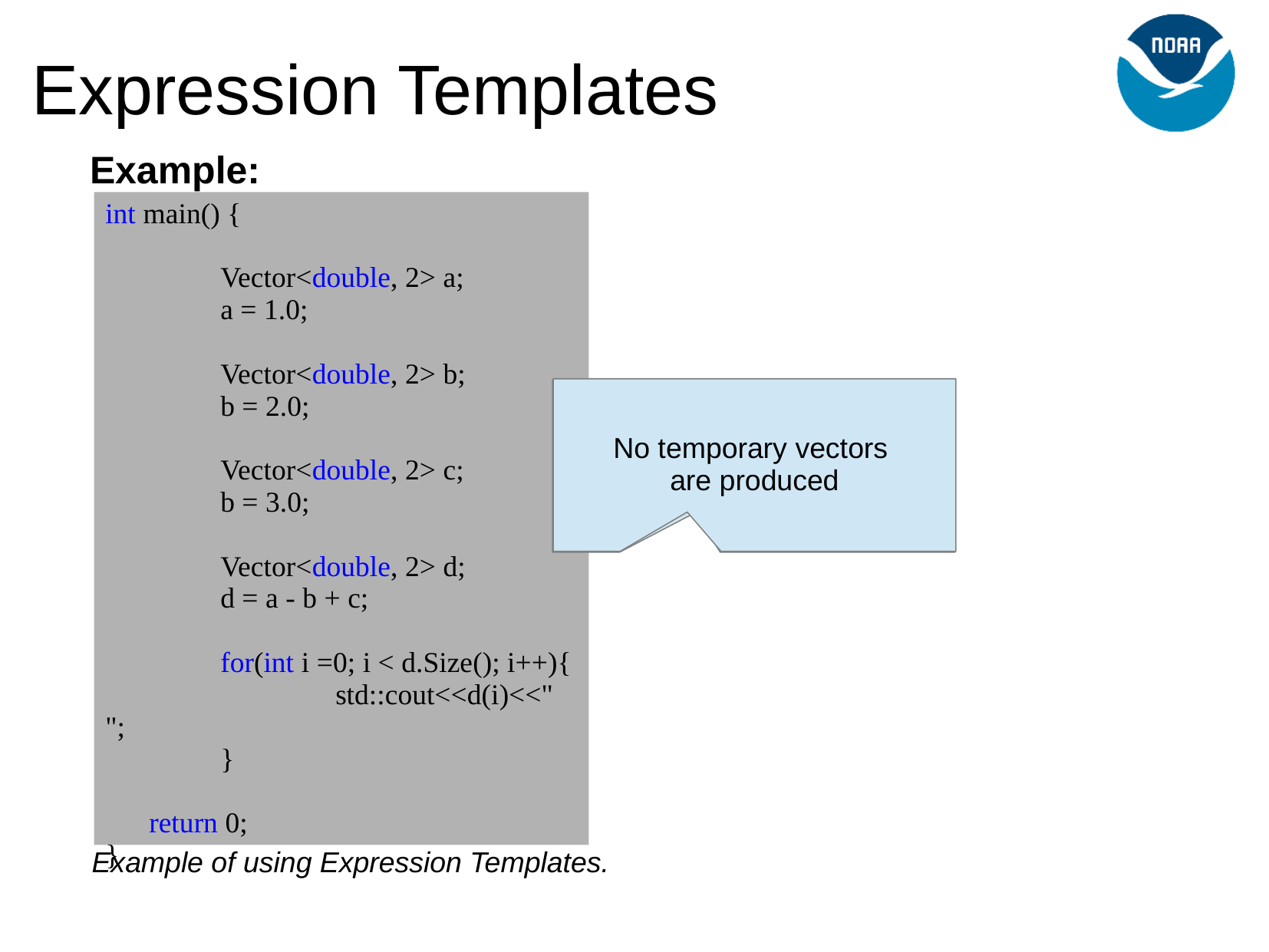

Expression Templates
Example:
int main() {

	Vector<double, 2> a;
	a = 1.0;

	Vector<double, 2> b;
	b = 2.0;

	Vector<double, 2> c;
	b = 3.0;

	Vector<double, 2> d;
	d = a - b + c;

	for(int i =0; i < d.Size(); i++){
		std::cout<<d(i)<<" ";
	}

      return 0;
}
No temporary vectors
are produced
No temporary vectors
are produced
Output:
2 2
Example of using Expression Templates.